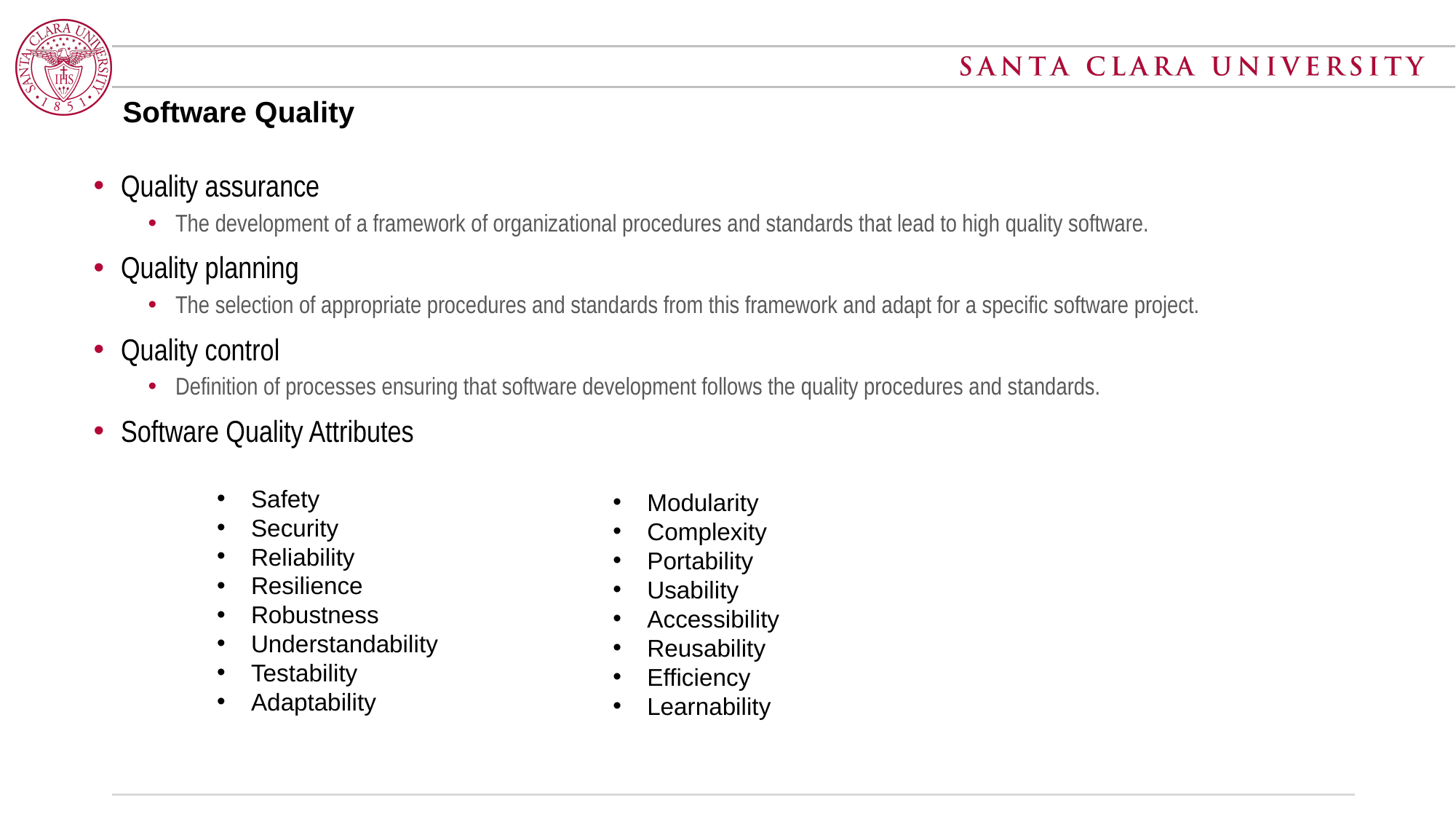

# Software Quality
Quality assurance
The development of a framework of organizational procedures and standards that lead to high quality software.
Quality planning
The selection of appropriate procedures and standards from this framework and adapt for a specific software project.
Quality control
Definition of processes ensuring that software development follows the quality procedures and standards.
Software Quality Attributes
Safety
Security
Reliability
Resilience
Robustness
Understandability
Testability
Adaptability
Modularity
Complexity
Portability
Usability
Accessibility
Reusability
Efficiency
Learnability